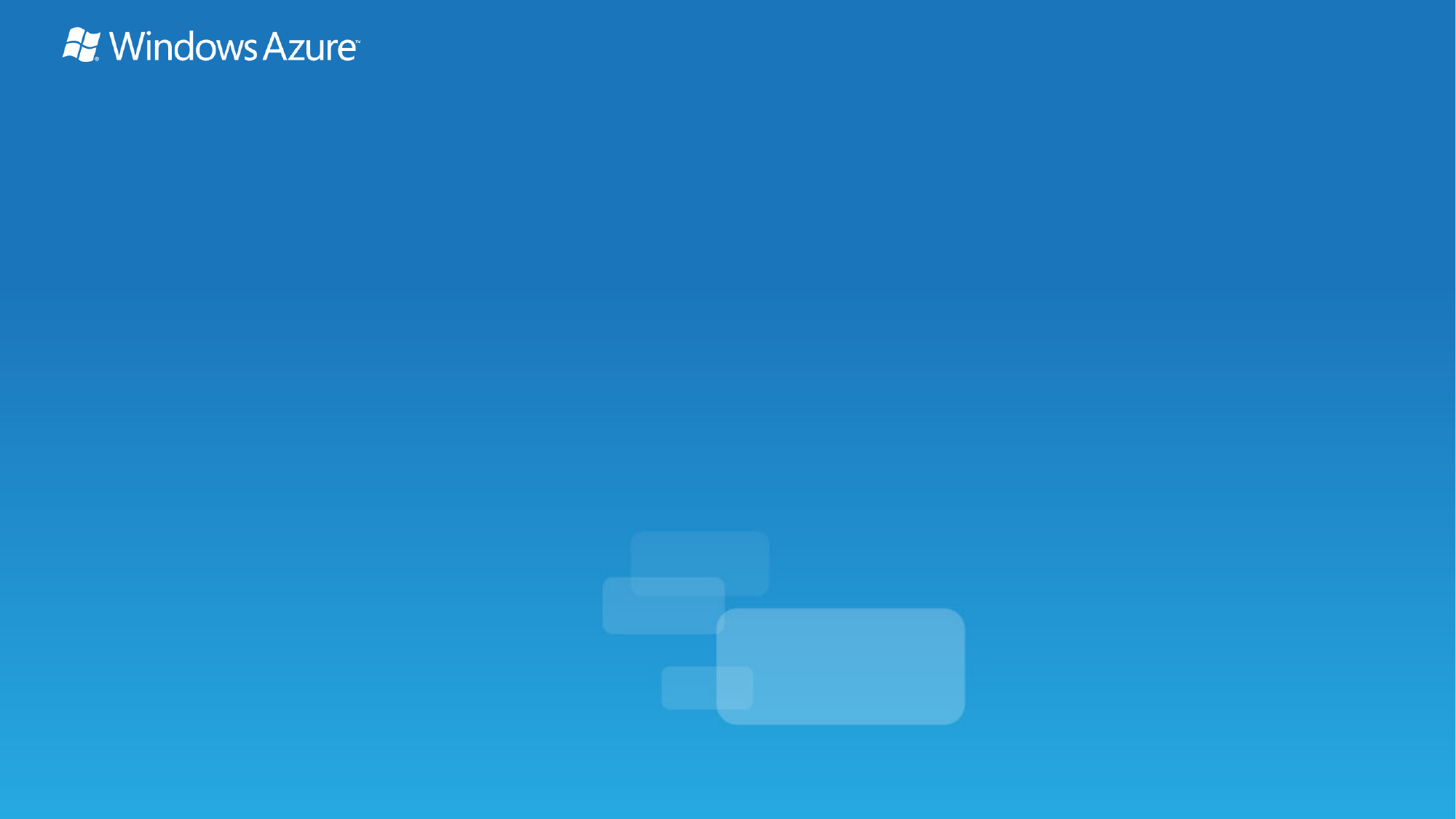

# Advanced Diagnostics and Troubleshooting for Windows Azure
Name
Title
Microsoft Corporation